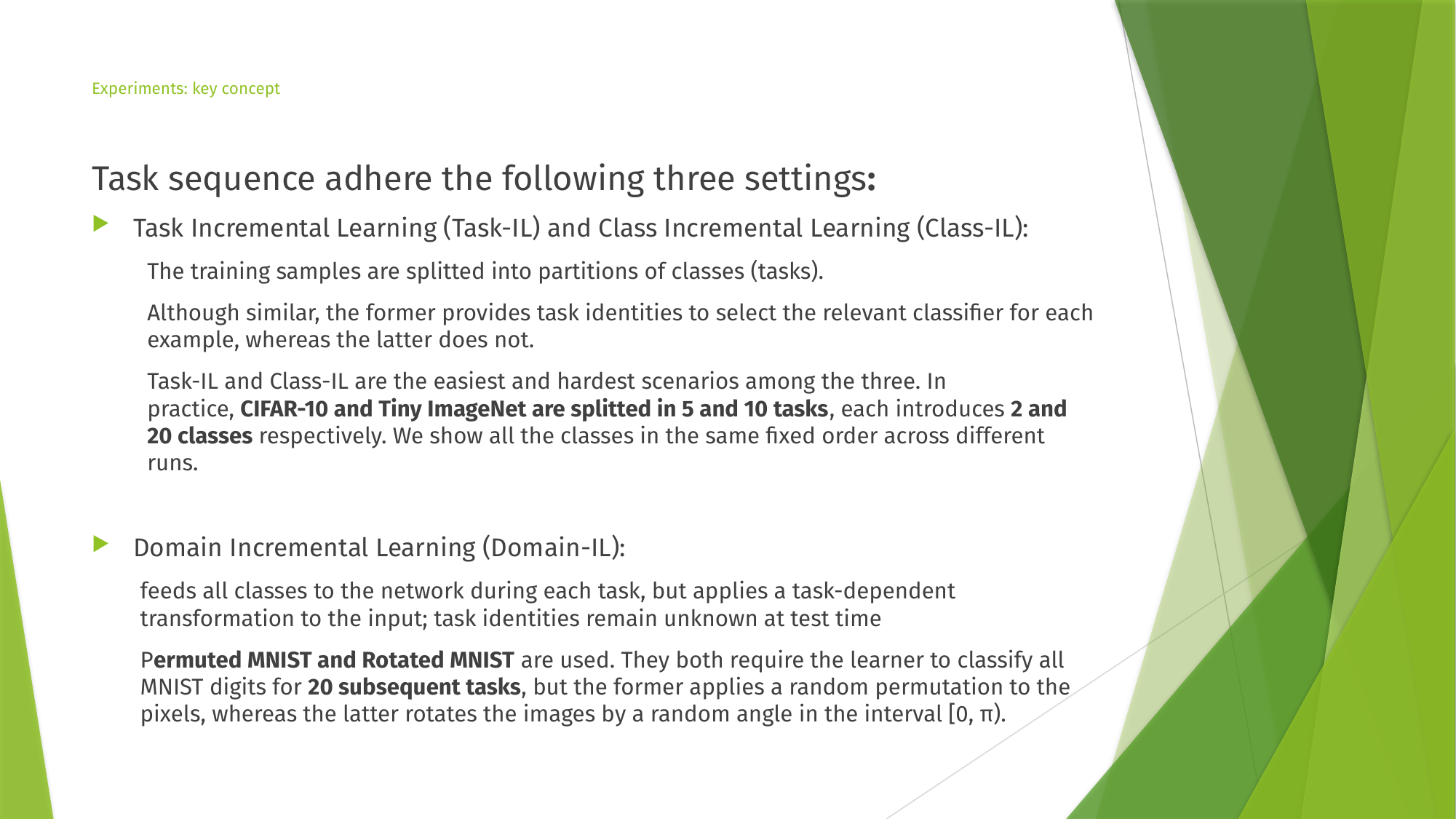

# Experiments: key concept
Task sequence adhere the following three settings:
Task Incremental Learning (Task-IL) and Class Incremental Learning (Class-IL):
The training samples are splitted into partitions of classes (tasks).
Although similar, the former provides task identities to select the relevant classifier for each example, whereas the latter does not.
Task-IL and Class-IL are the easiest and hardest scenarios among the three. In practice, CIFAR-10 and Tiny ImageNet are splitted in 5 and 10 tasks, each introduces 2 and 20 classes respectively. We show all the classes in the same fixed order across different runs.

Domain Incremental Learning (Domain-IL):
feeds all classes to the network during each task, but applies a task-dependent transformation to the input; task identities remain unknown at test time
Permuted MNIST and Rotated MNIST are used. They both require the learner to classify all MNIST digits for 20 subsequent tasks, but the former applies a random permutation to the pixels, whereas the latter rotates the images by a random angle in the interval [0, π).